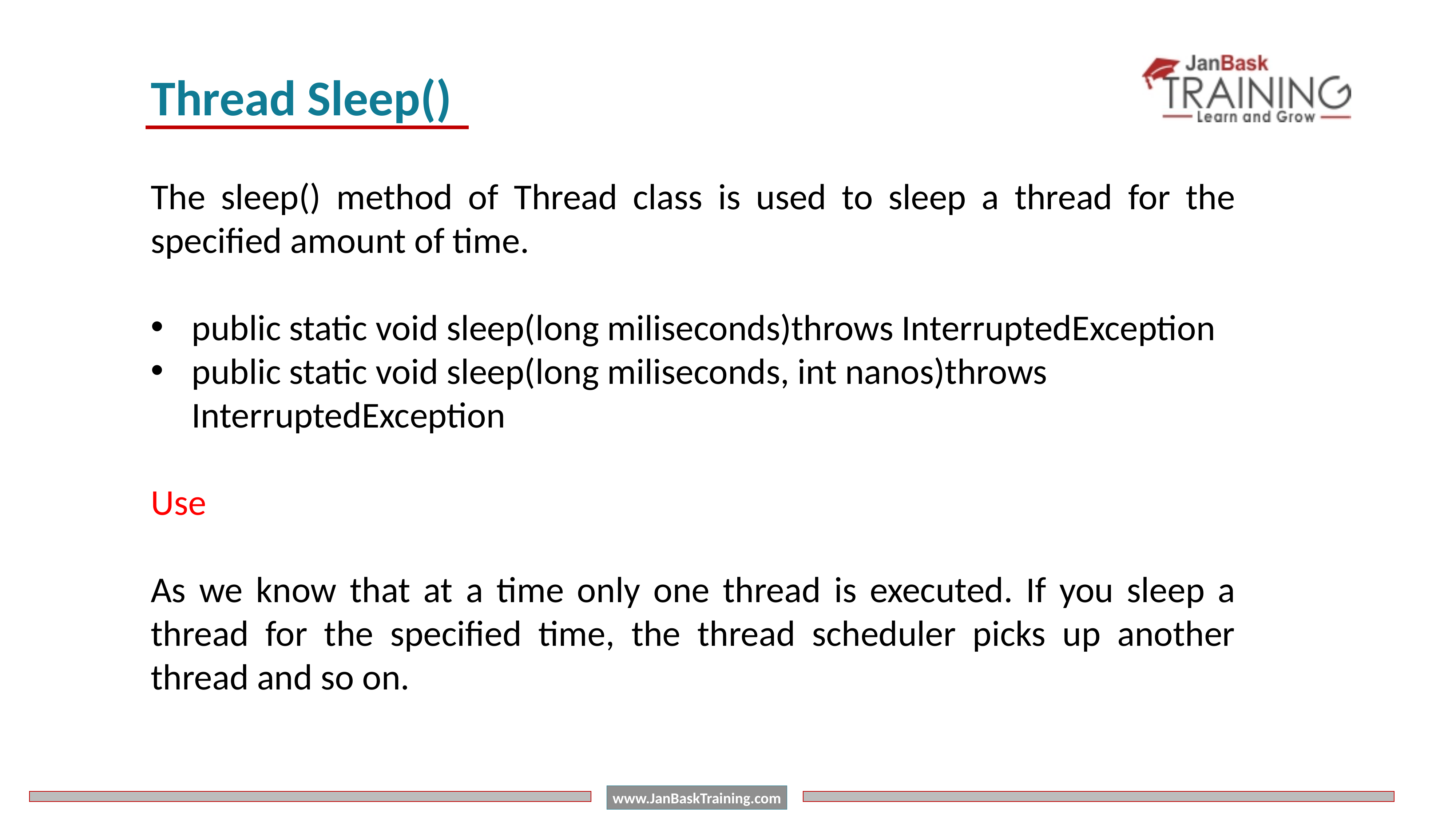

Thread Sleep()
The sleep() method of Thread class is used to sleep a thread for the specified amount of time.

public static void sleep(long miliseconds)throws InterruptedException
public static void sleep(long miliseconds, int nanos)throws InterruptedException

Use

As we know that at a time only one thread is executed. If you sleep a thread for the specified time, the thread scheduler picks up another thread and so on.